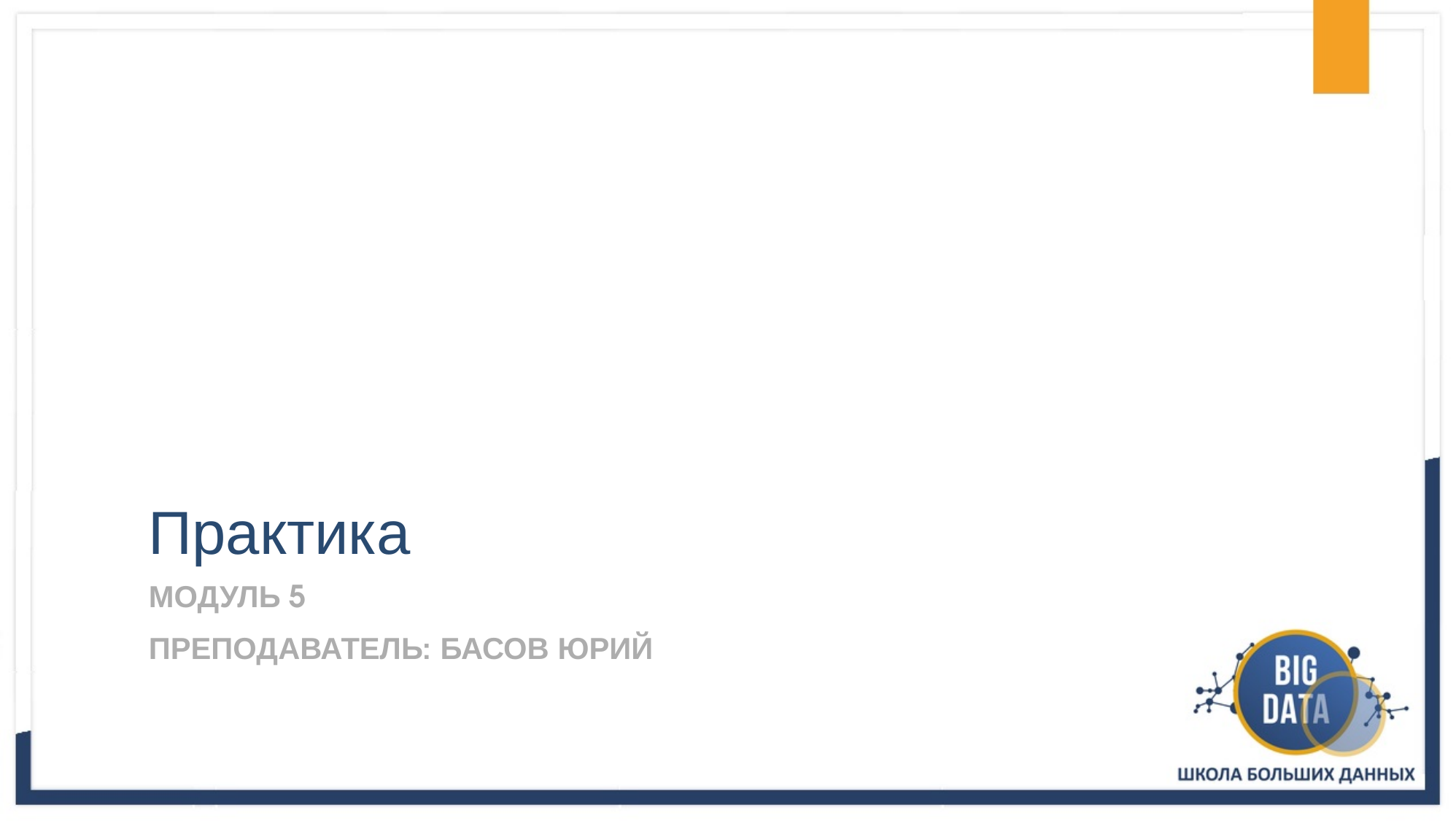

# Практика
Модуль 5
Преподаватель: БАСОВ ЮРИЙ